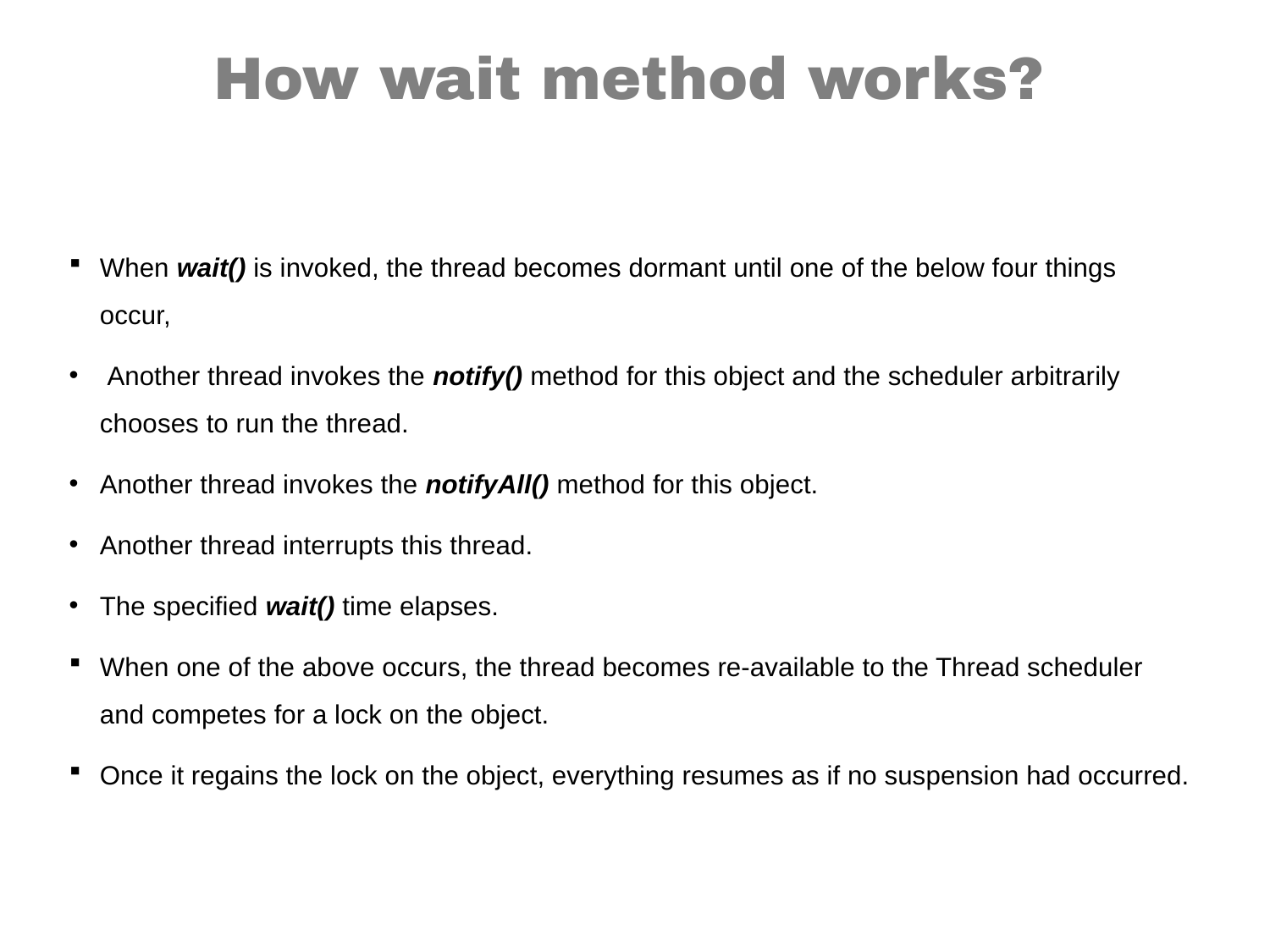

# How wait method works?
When wait() is invoked, the thread becomes dormant until one of the below four things occur,
 Another thread invokes the notify() method for this object and the scheduler arbitrarily chooses to run the thread.
Another thread invokes the notifyAll() method for this object.
Another thread interrupts this thread.
The specified wait() time elapses.
When one of the above occurs, the thread becomes re-available to the Thread scheduler and competes for a lock on the object.
Once it regains the lock on the object, everything resumes as if no suspension had occurred.